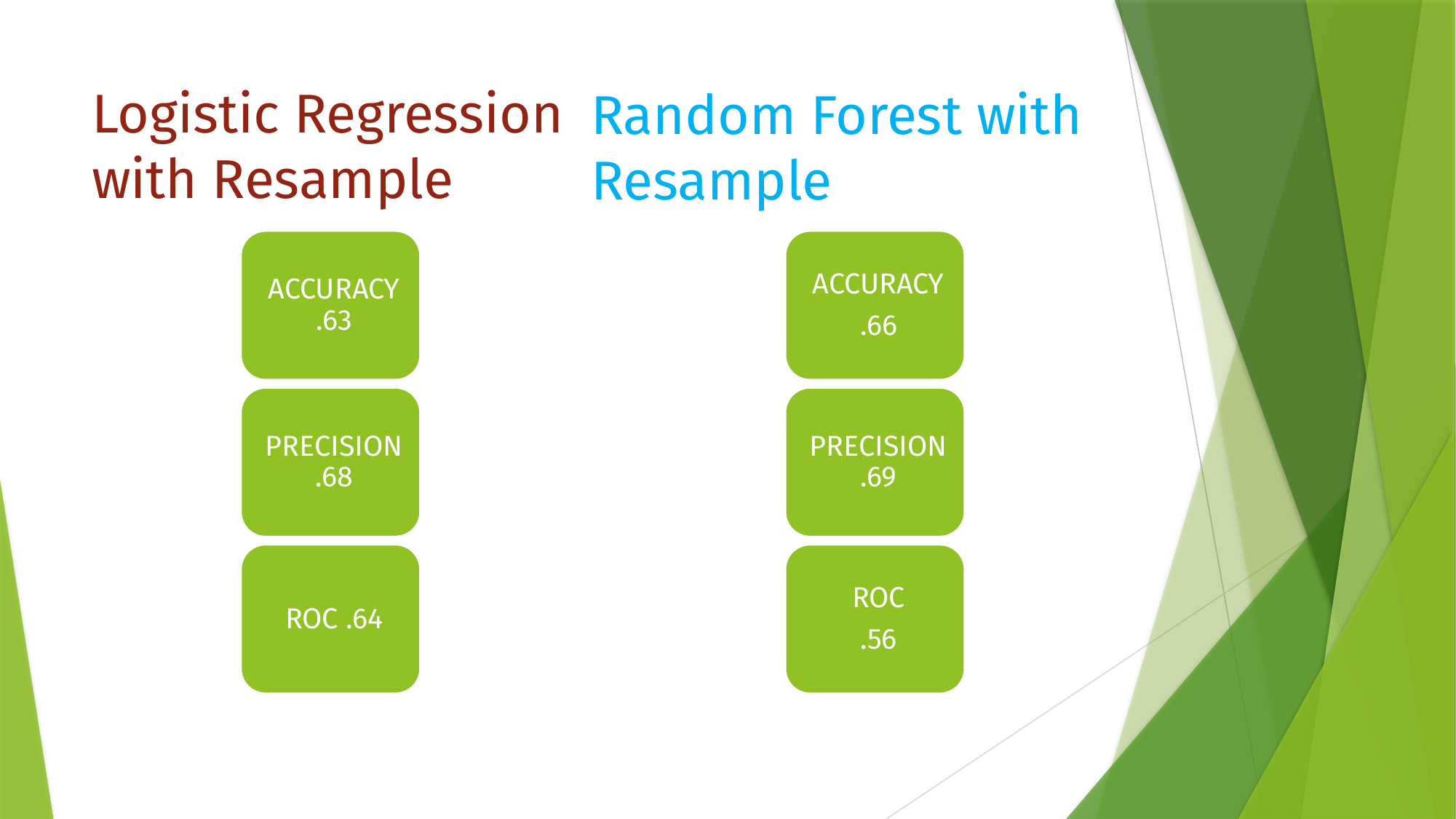

# Logistic Regression with Resample
Random Forest with
Resample
ACCURACY .63
PRECISION .68
ROC .64
ACCURACY
.66
PRECISION .69
ROC
.56